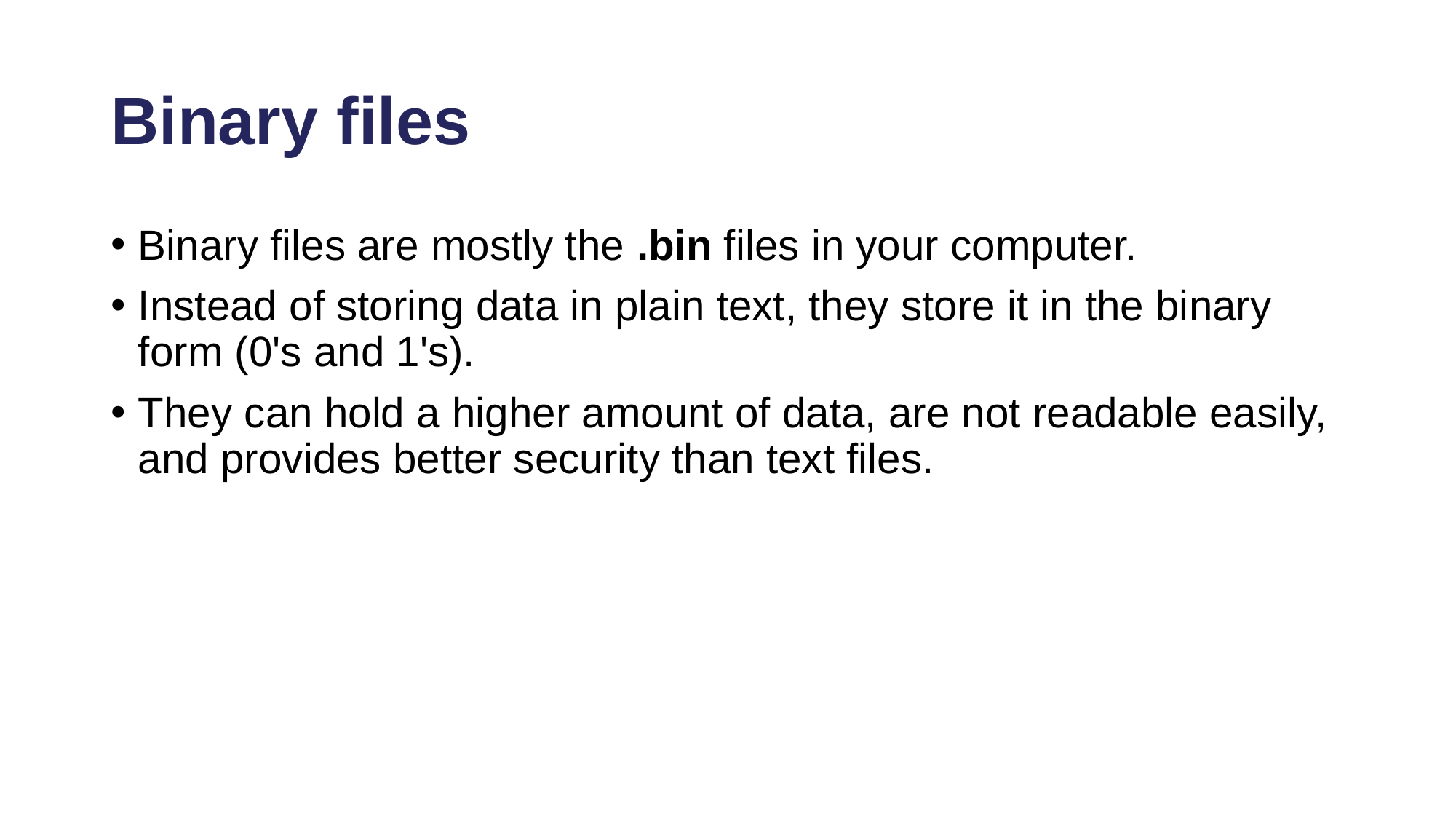

# Binary files
Binary files are mostly the .bin files in your computer.
Instead of storing data in plain text, they store it in the binary form (0's and 1's).
They can hold a higher amount of data, are not readable easily, and provides better security than text files.